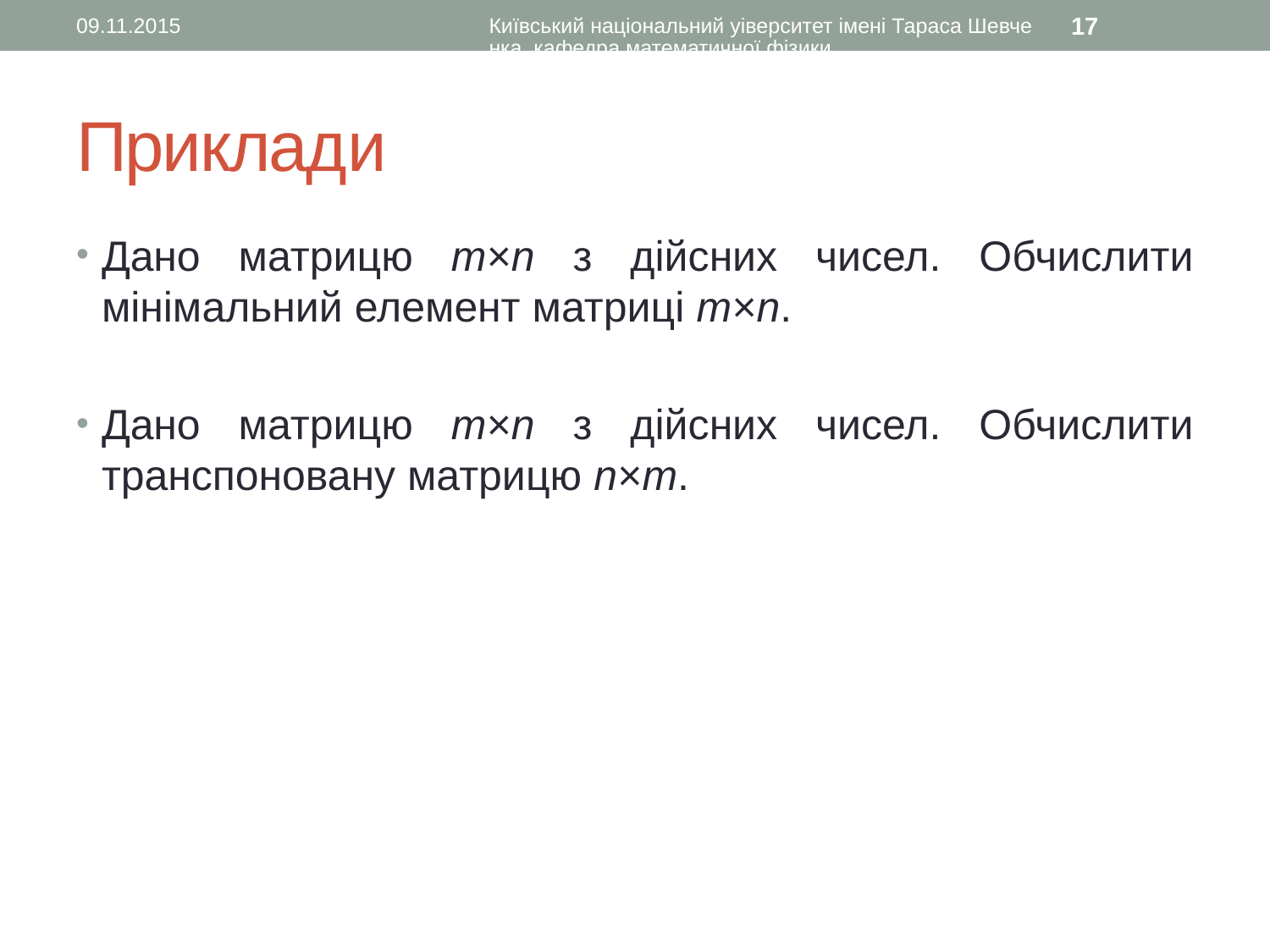

09.11.2015
Київський національний уіверситет імені Тараса Шевченка, кафедра математичної фізики
17
# Приклади
Дано матрицю m×n з дійсних чисел. Обчислити мінімальний елемент матриці m×n.

Дано матрицю m×n з дійсних чисел. Обчислити транспоновану матрицю n×m.